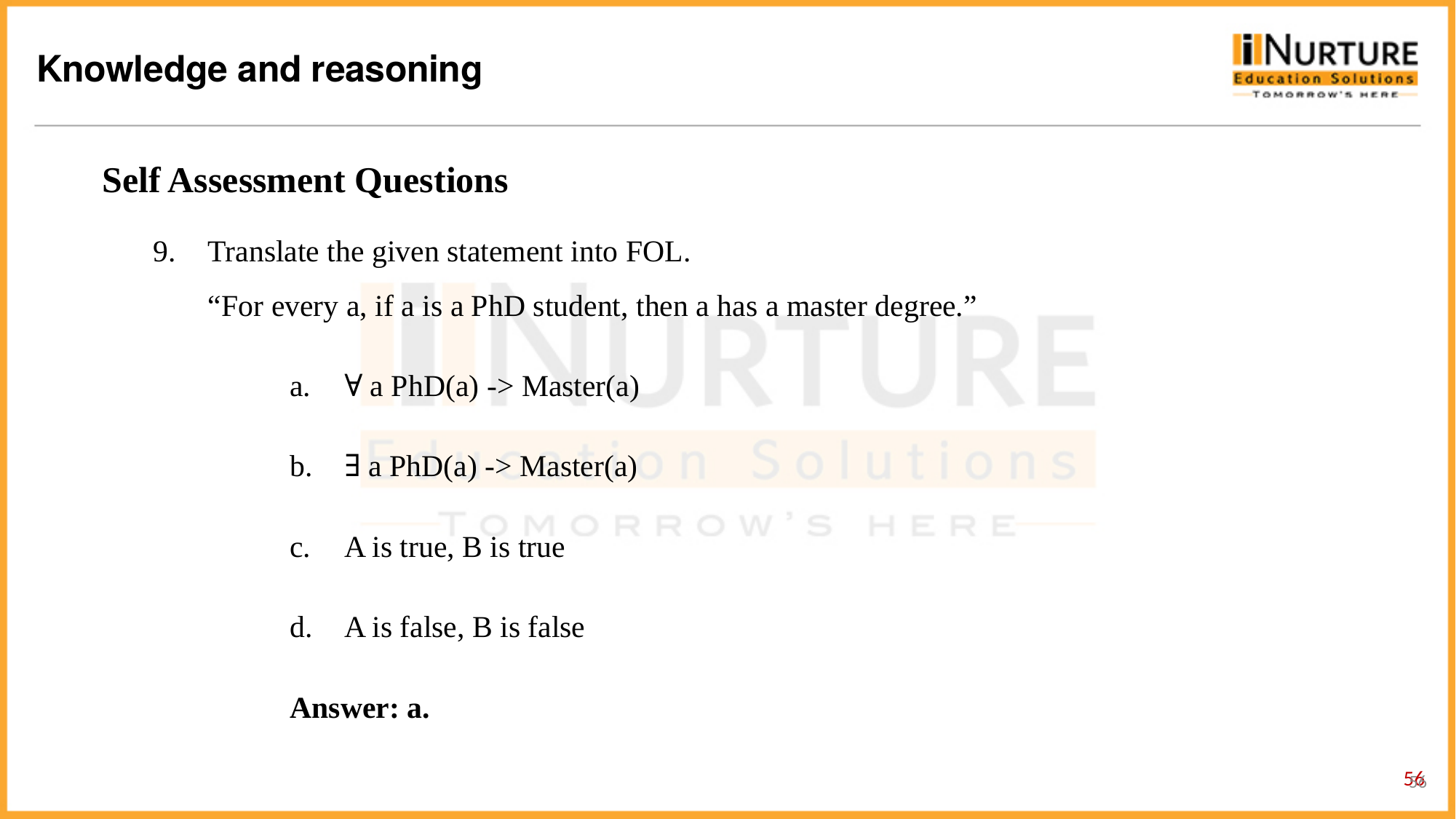

Self Assessment Questions
Translate the given statement into FOL.
“For every a, if a is a PhD student, then a has a master degree.”
∀ a PhD(a) -> Master(a)
∃ a PhD(a) -> Master(a)
A is true, B is true
A is false, B is false
Answer: a.
56